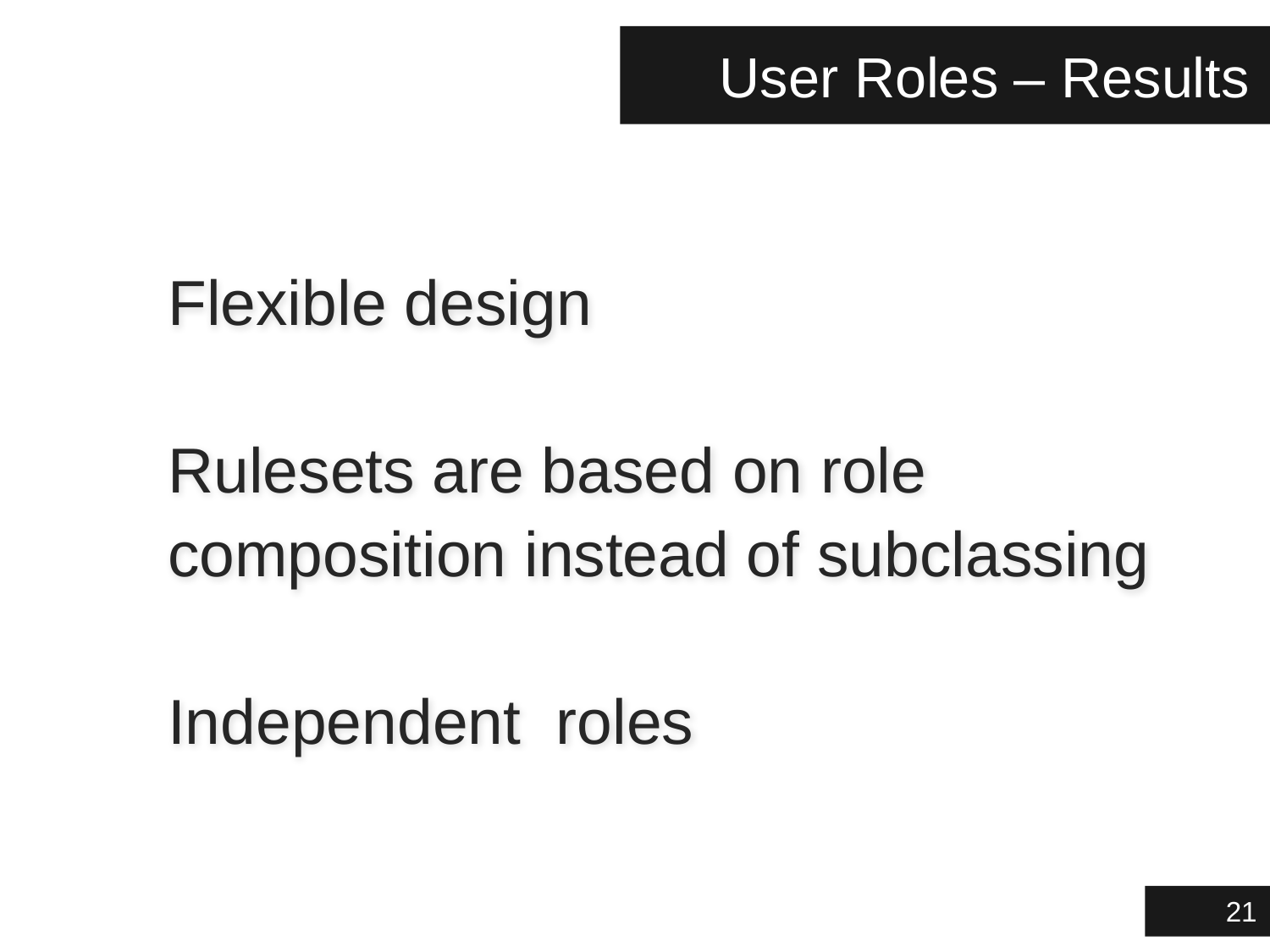

# User Roles – Results
Flexible design

Rulesets are based on role composition instead of subclassing

Independent  roles
21